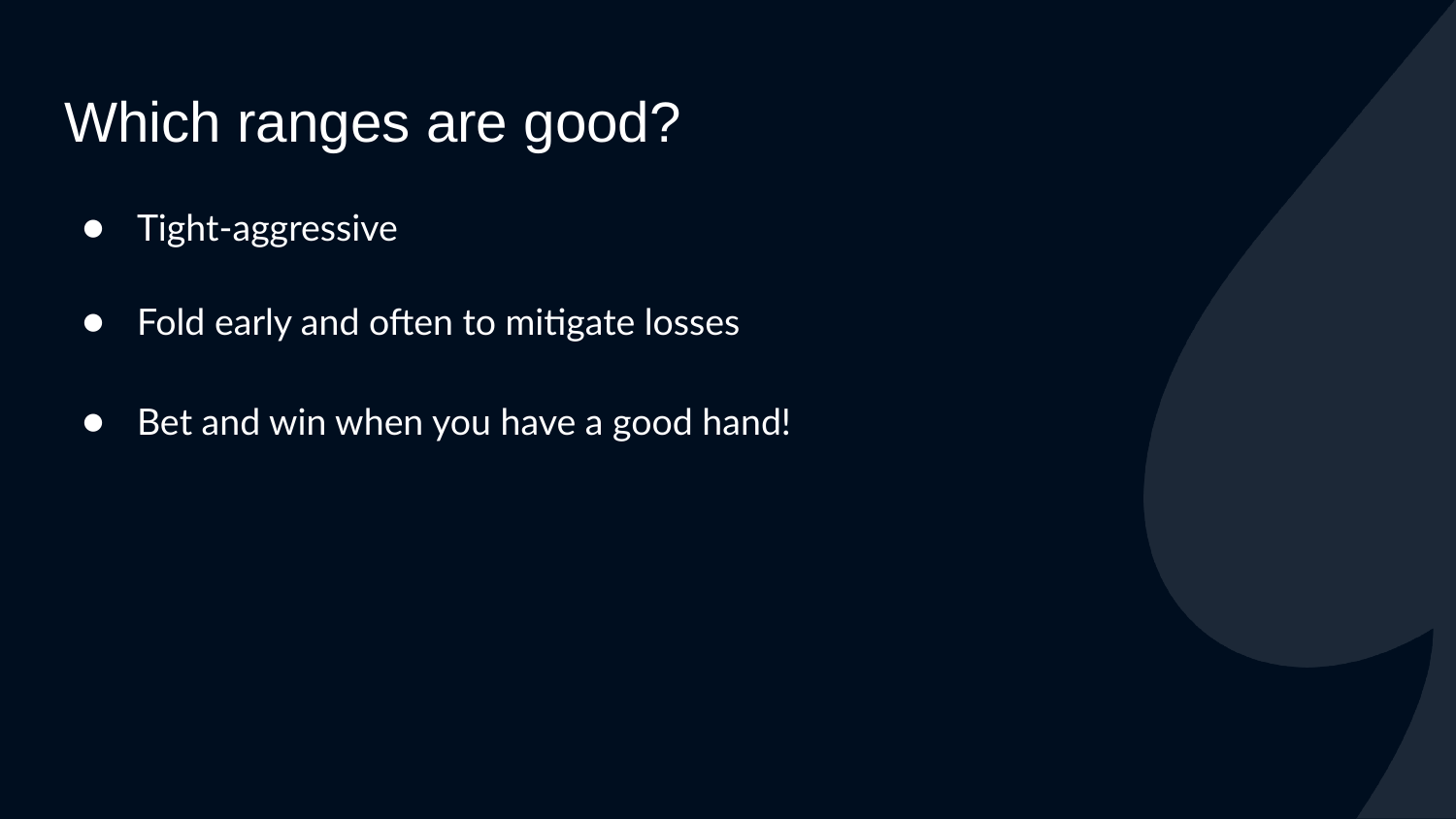

# Which ranges are good?
Tight-aggressive
Fold early and often to mitigate losses
Bet and win when you have a good hand!